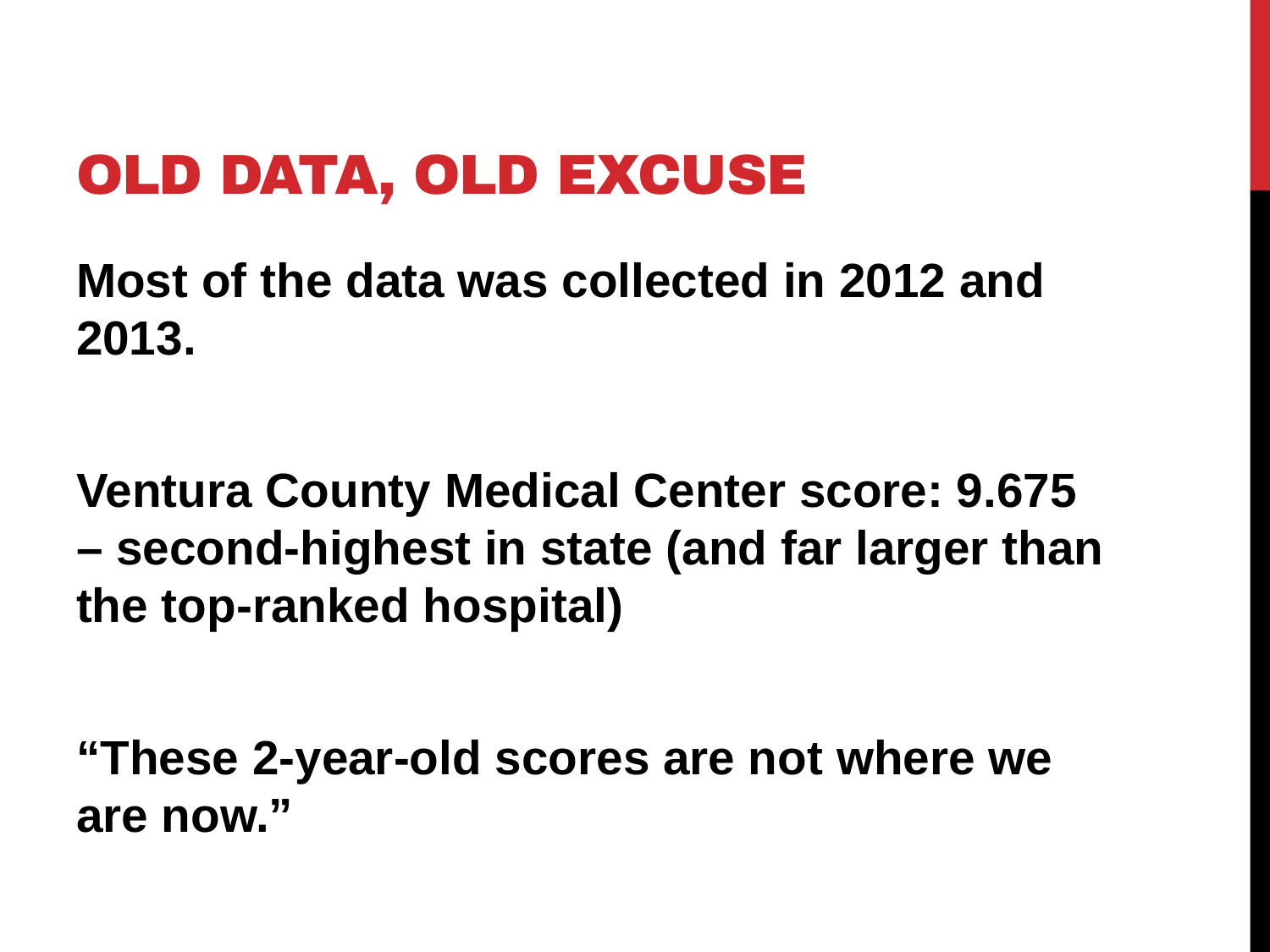

# Old data, old excuse
Most of the data was collected in 2012 and 2013.

Ventura County Medical Center score: 9.675 – second-highest in state (and far larger than the top-ranked hospital)

“These 2-year-old scores are not where we are now.”